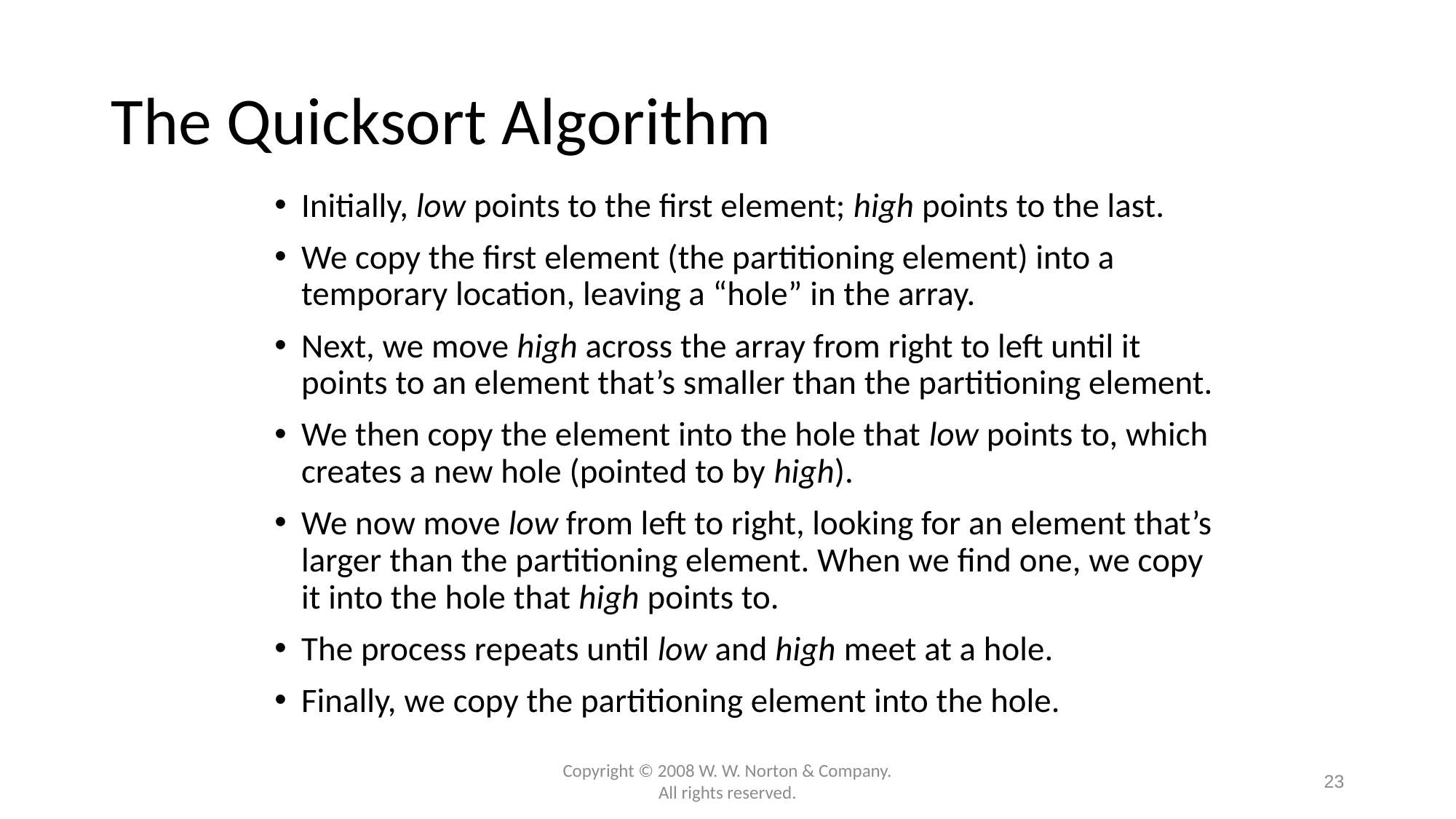

# The Quicksort Algorithm
Initially, low points to the first element; high points to the last.
We copy the first element (the partitioning element) into a temporary location, leaving a “hole” in the array.
Next, we move high across the array from right to left until it points to an element that’s smaller than the partitioning element.
We then copy the element into the hole that low points to, which creates a new hole (pointed to by high).
We now move low from left to right, looking for an element that’s larger than the partitioning element. When we find one, we copy it into the hole that high points to.
The process repeats until low and high meet at a hole.
Finally, we copy the partitioning element into the hole.
Copyright © 2008 W. W. Norton & Company.
All rights reserved.
23